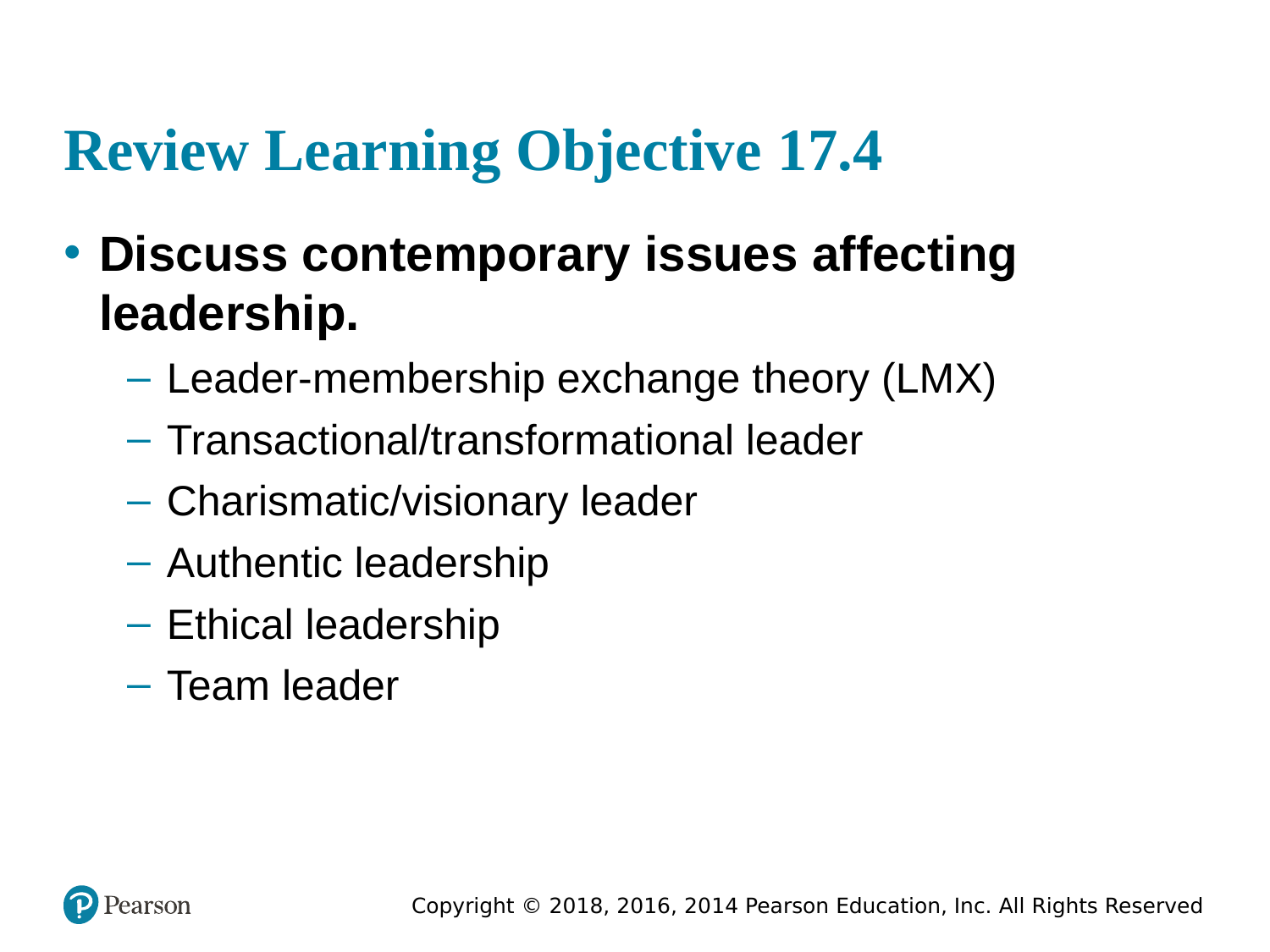

# Review Learning Objective 17.4
Discuss contemporary issues affecting leadership.
Leader-membership exchange theory (LMX)
Transactional/transformational leader
Charismatic/visionary leader
Authentic leadership
Ethical leadership
Team leader